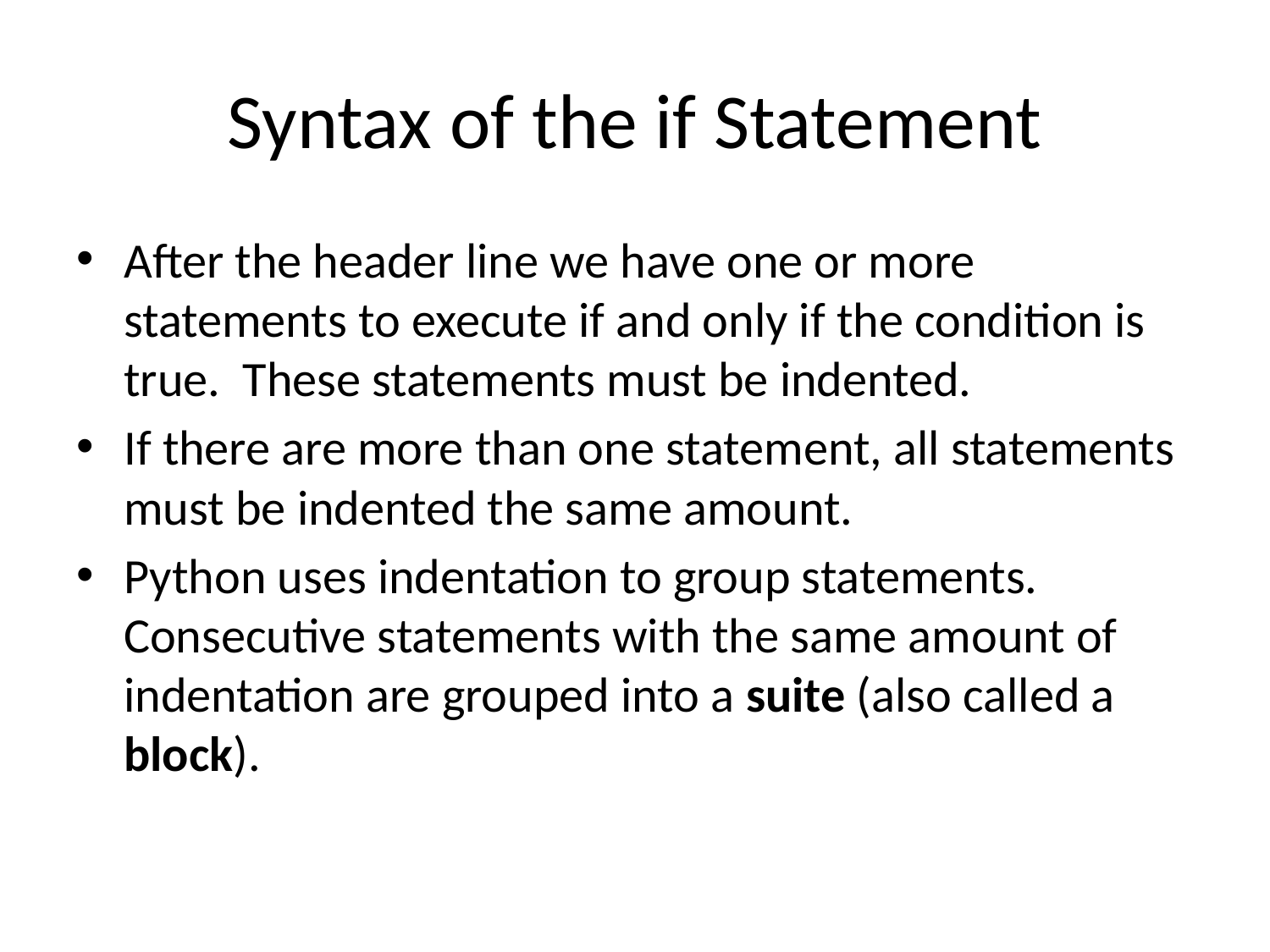

# Syntax of the if Statement
After the header line we have one or more statements to execute if and only if the condition is true.  These statements must be indented.
If there are more than one statement, all statements must be indented the same amount.
Python uses indentation to group statements.  Consecutive statements with the same amount of indentation are grouped into a suite (also called a block).